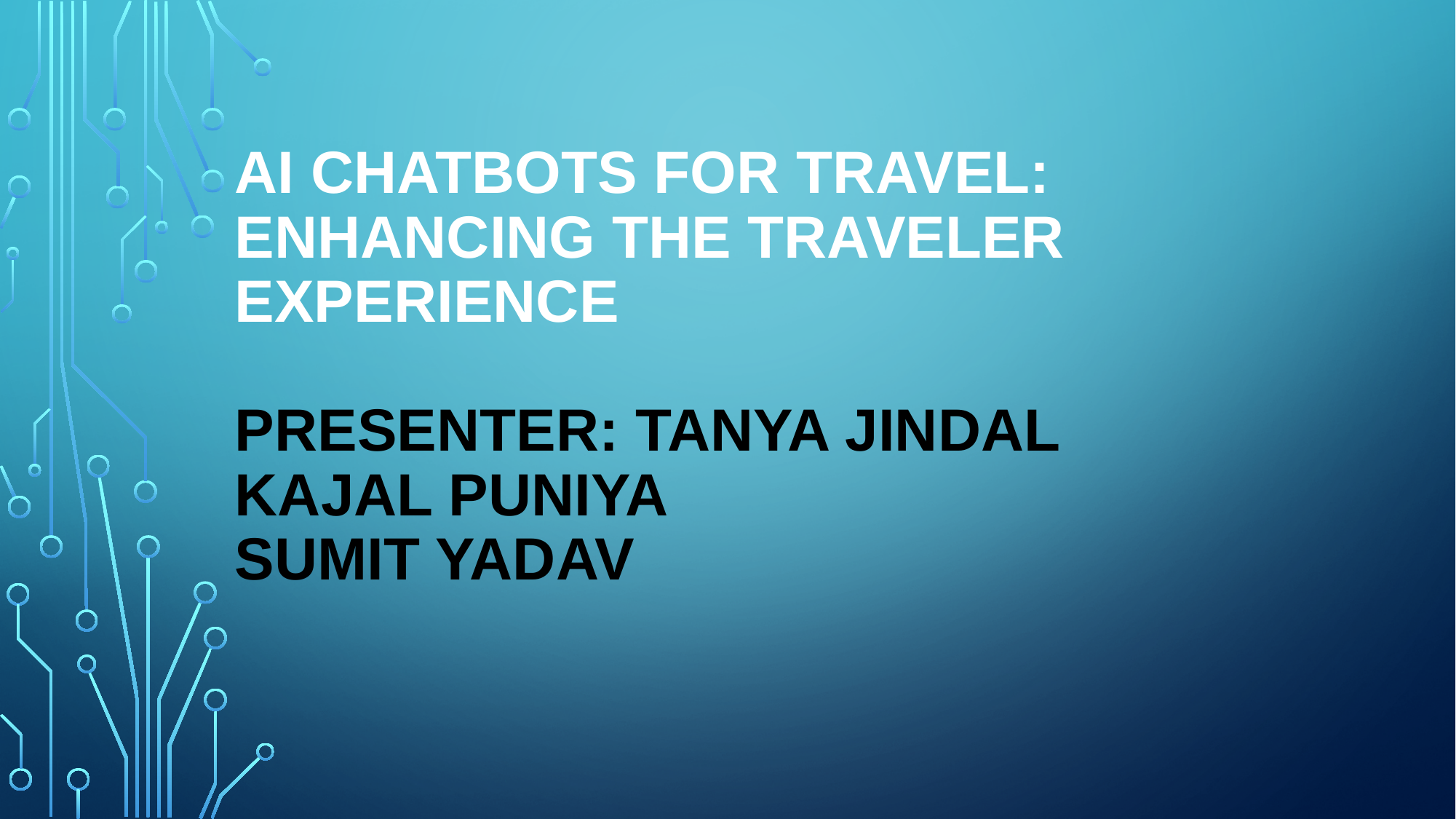

# AI Chatbots for Travel: Enhancing the Traveler Experience Presenter: Tanya Jindal kajal puniya sumit yadav